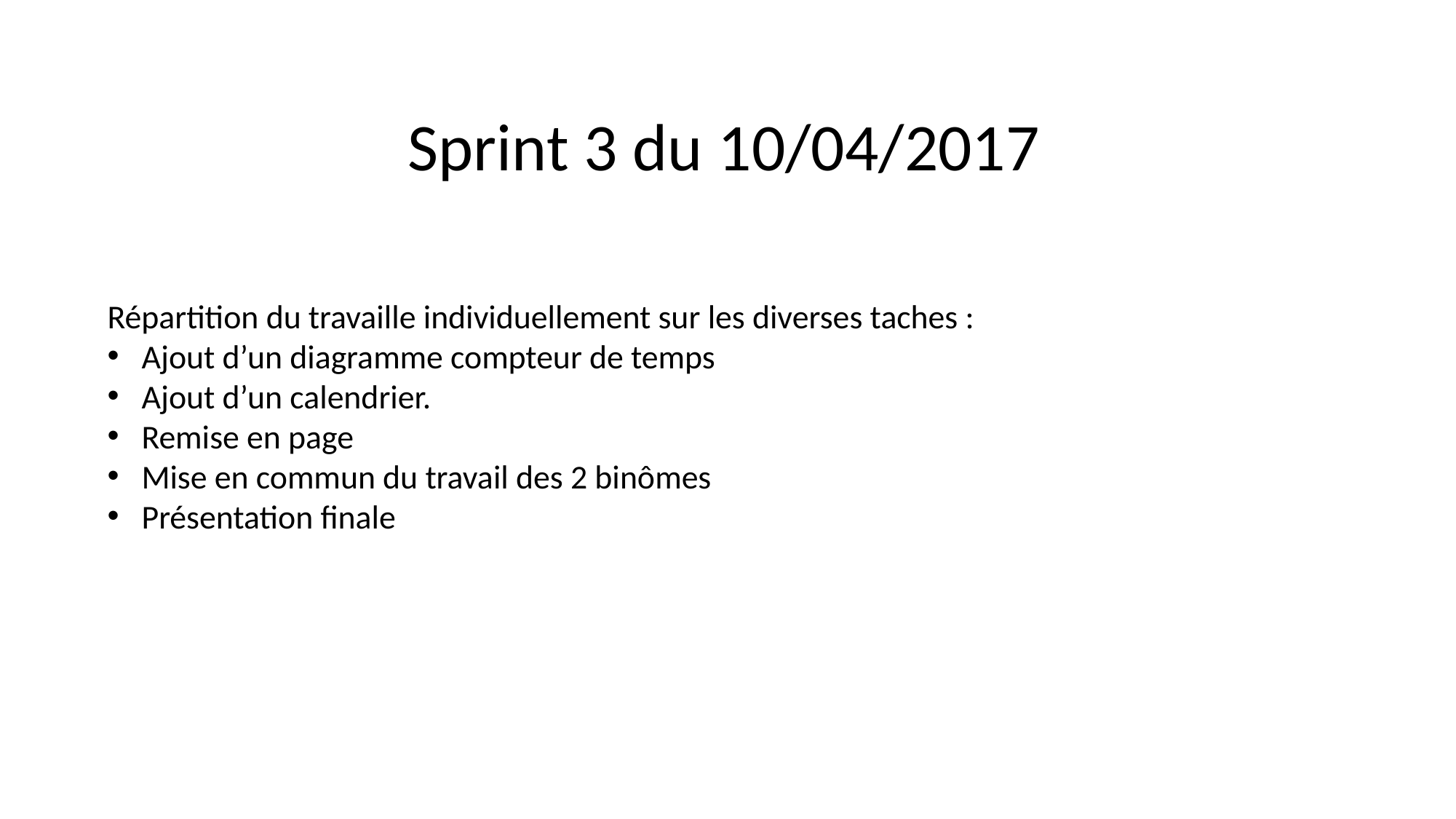

# Sprint 3 du 10/04/2017
Répartition du travaille individuellement sur les diverses taches :
Ajout d’un diagramme compteur de temps
Ajout d’un calendrier.
Remise en page
Mise en commun du travail des 2 binômes
Présentation finale